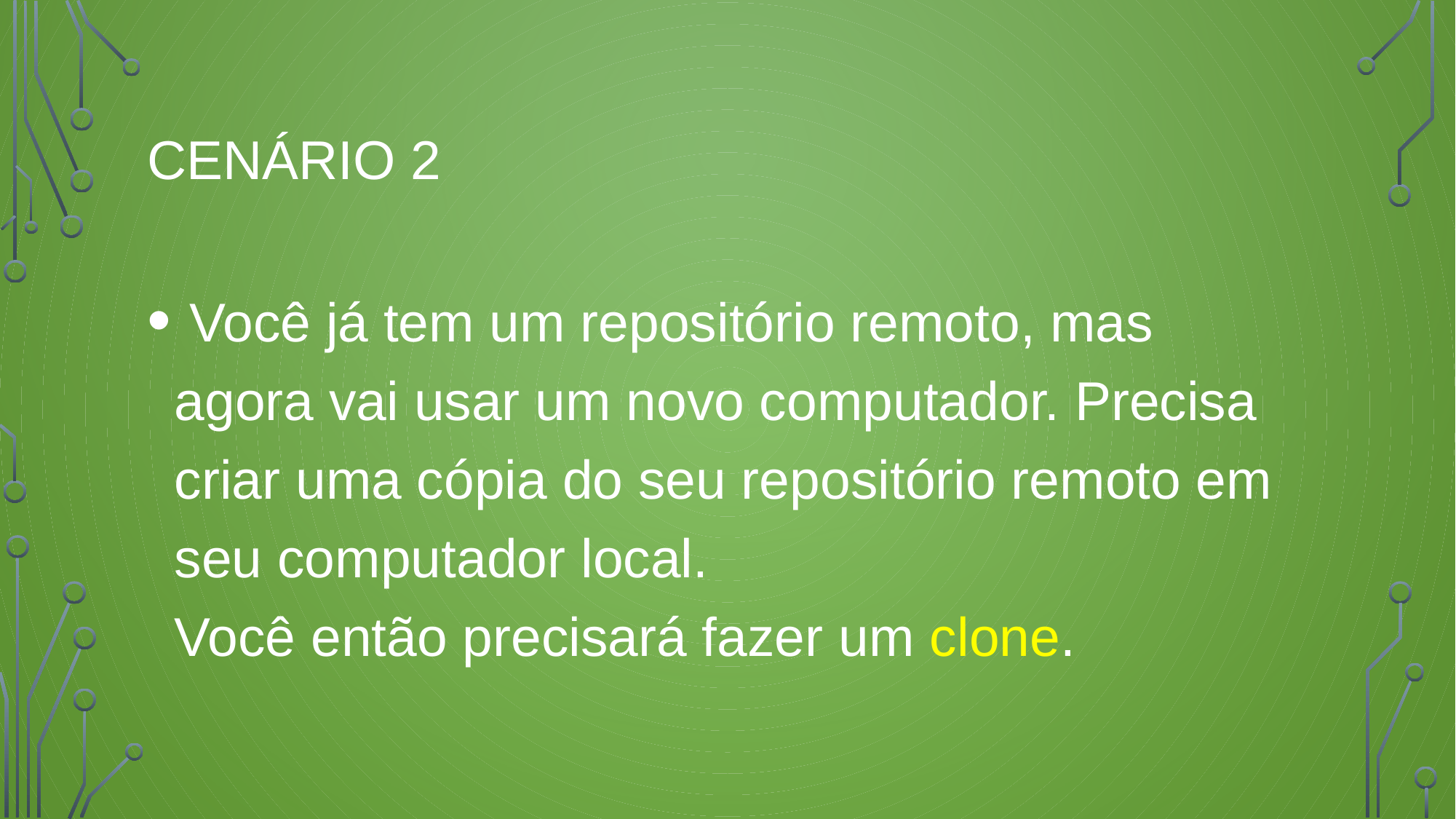

# Cenário 2
 Você já tem um repositório remoto, mas agora vai usar um novo computador. Precisa criar uma cópia do seu repositório remoto em seu computador local.
Você então precisará fazer um clone.